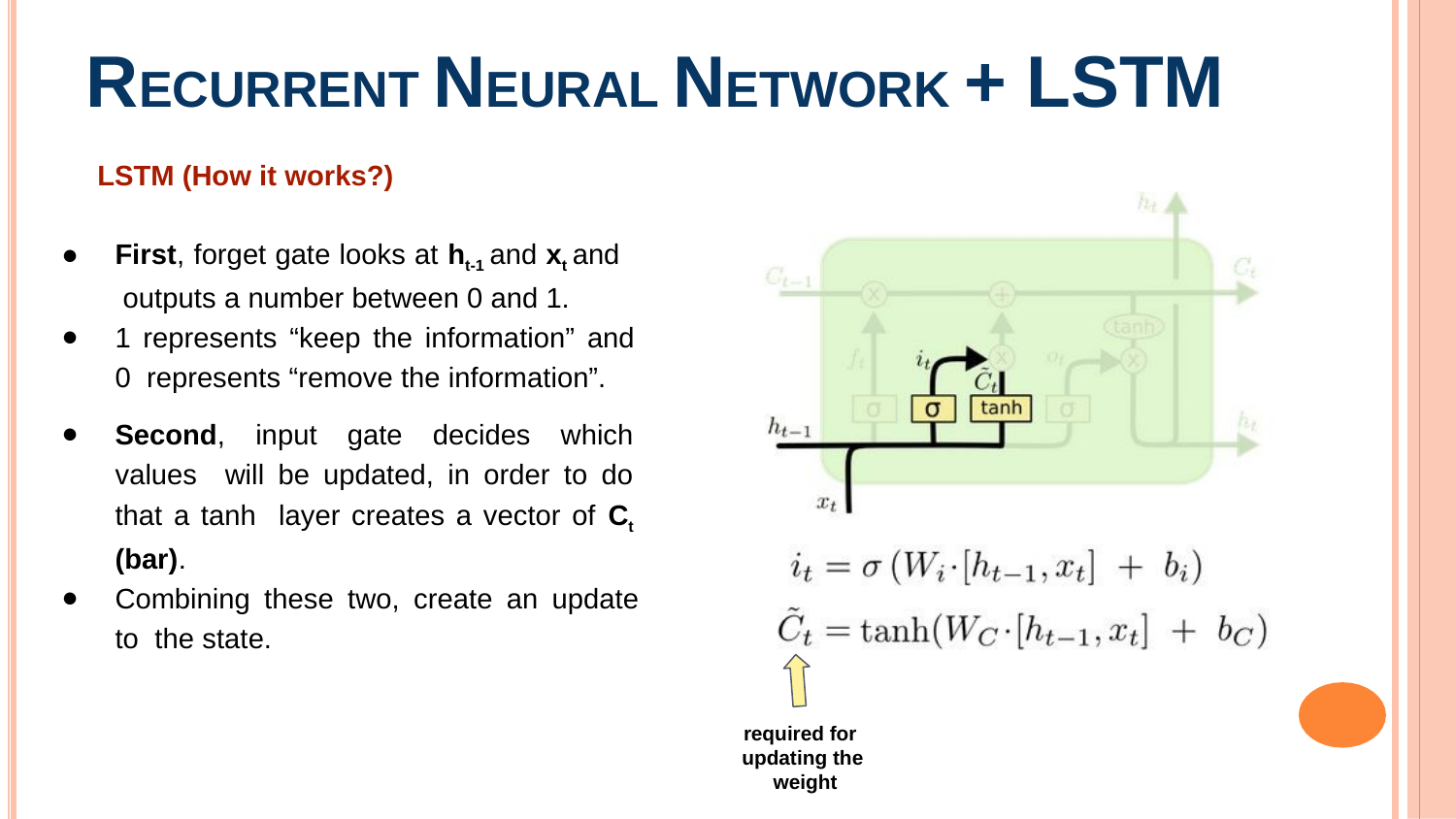

# RECURRENT NEURAL NETWORK + LSTM
LSTM (How it works?)

First, forget gate looks at ht-1 and xt and  outputs a number between 0 and 1.
1 represents “keep the information” and 0  represents “remove the information”.
Second, input gate decides which values  will be updated, in order to do that a tanh  layer creates a vector of Ct (bar).
Combining these two, create an update to  the state.

required for  updating the  weight